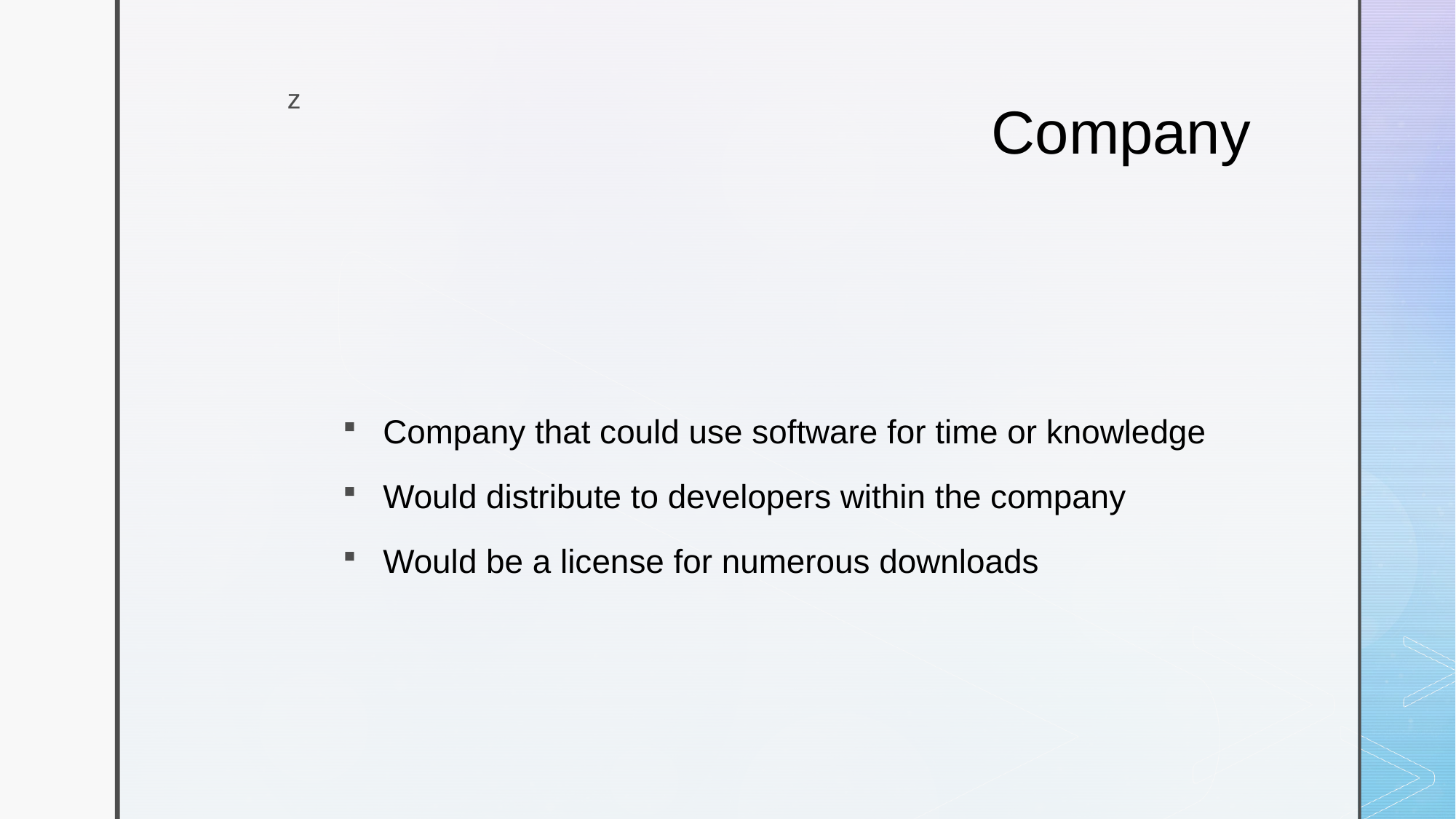

# Company
Company that could use software for time or knowledge
Would distribute to developers within the company
Would be a license for numerous downloads